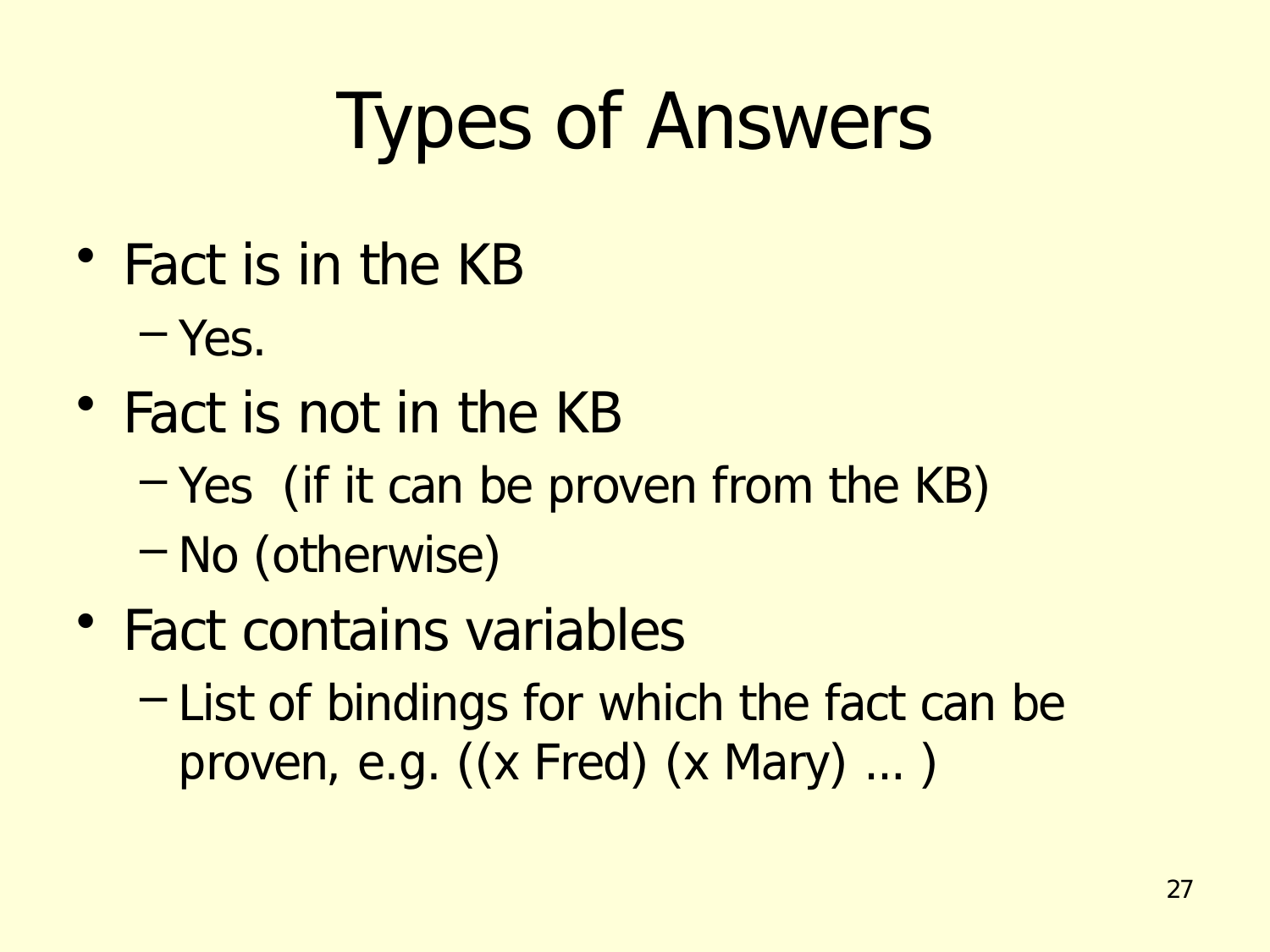

# Types of Answers
Fact is in the KB
Yes.
Fact is not in the KB
Yes  (if it can be proven from the KB)
No (otherwise)
Fact contains variables
List of bindings for which the fact can be proven, e.g. ((x Fred) (x Mary) … )
27